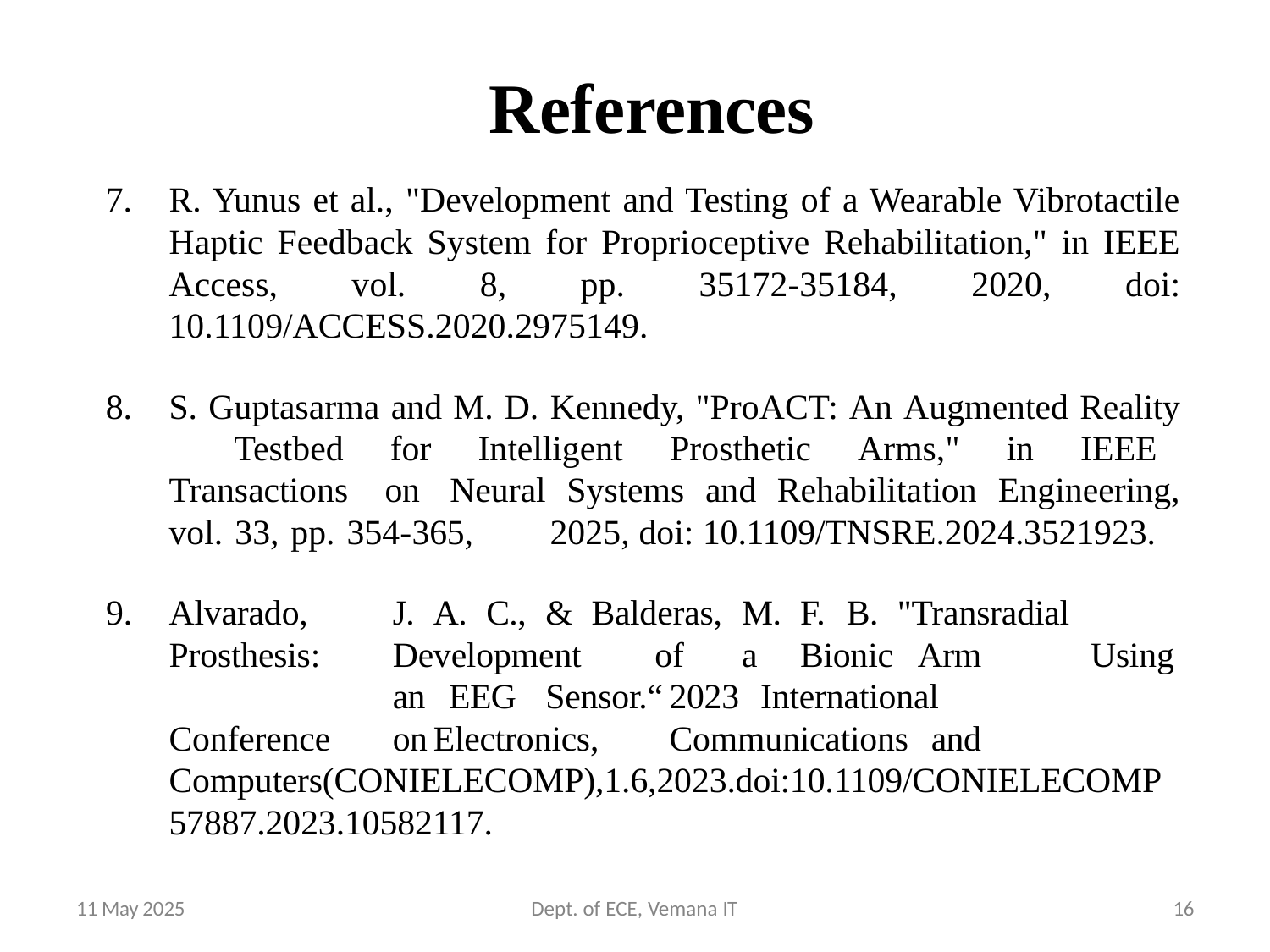

# References
R. Yunus et al., "Development and Testing of a Wearable Vibrotactile Haptic Feedback System for Proprioceptive Rehabilitation," in IEEE Access, vol. 8, pp. 35172-35184, 2020, doi: 10.1109/ACCESS.2020.2975149.
S. Guptasarma and M. D. Kennedy, "ProACT: An Augmented Reality 	Testbed  for  Intelligent  Prosthetic  Arms,"  in  IEEE  Transactions  on 	Neural Systems and Rehabilitation Engineering, vol. 33, pp. 354-365, 	2025, doi: 10.1109/TNSRE.2024.3521923.
Alvarado,	J.	A.	C.,	&	Balderas,	M.	F.	B.	"Transradial	Prosthesis: 	Development		 of		a		Bionic		Arm		Using		an		EEG	Sensor.“	2023 	International		Conference	on	Electronics,		Communications		and 	Computers(CONIELECOMP),1.6,2023.doi:10.1109/CONIELECOMP 	57887.2023.10582117.
11 May 2025
Dept. of ECE, Vemana IT
16